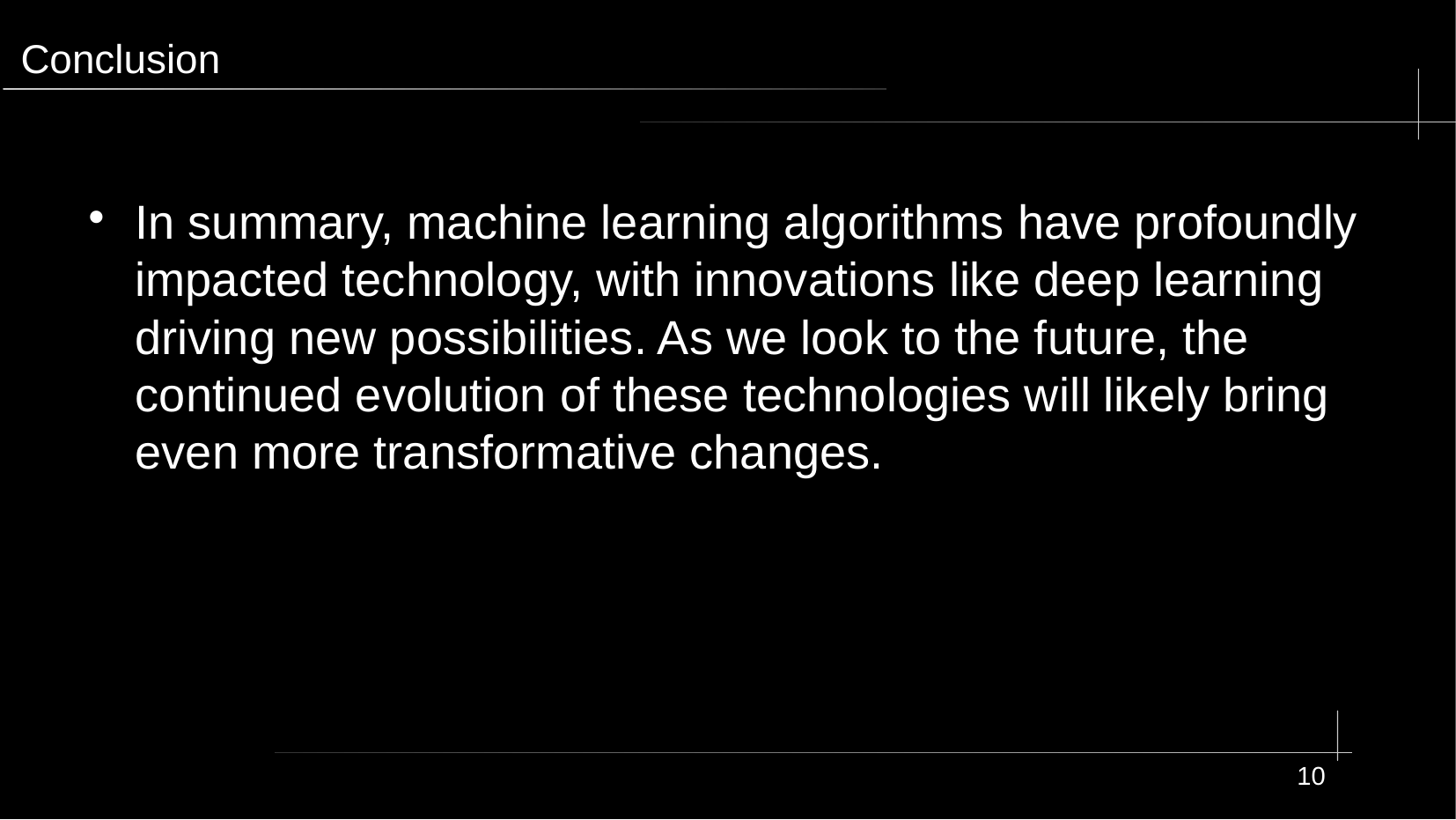

# Conclusion
In summary, machine learning algorithms have profoundly impacted technology, with innovations like deep learning driving new possibilities. As we look to the future, the continued evolution of these technologies will likely bring even more transformative changes.
10